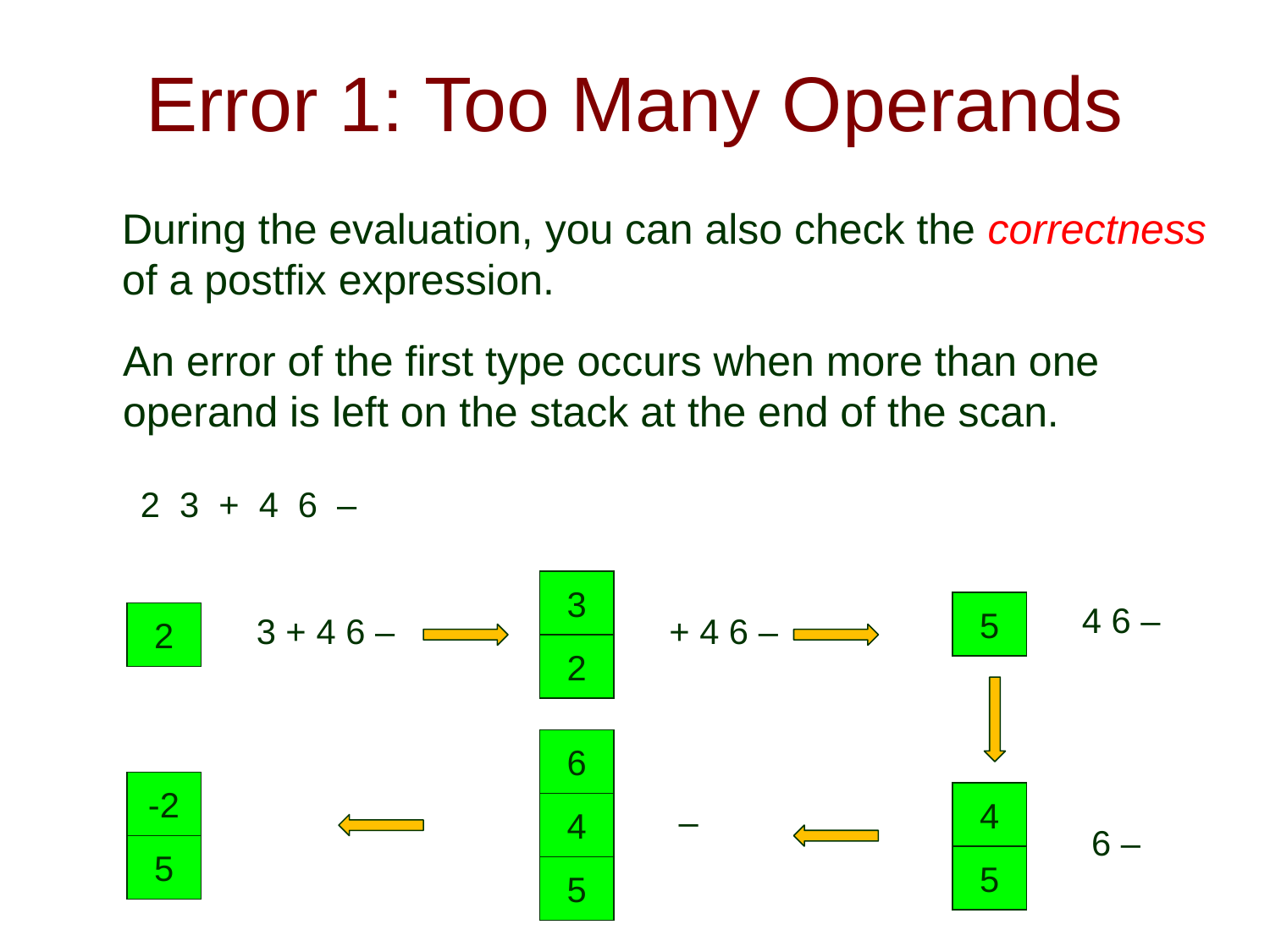

# Error 1: Too Many Operands

During the evaluation, you can also check the correctness
of a postfix expression.
An error of the first type occurs when more than one
operand is left on the stack at the end of the scan.
2  3  +  4  6  –
3
+ 4 6 –
2
5
4 6 –
2
3 + 4 6 –

6
4
 –
5
-2

5
4
 6 –
5